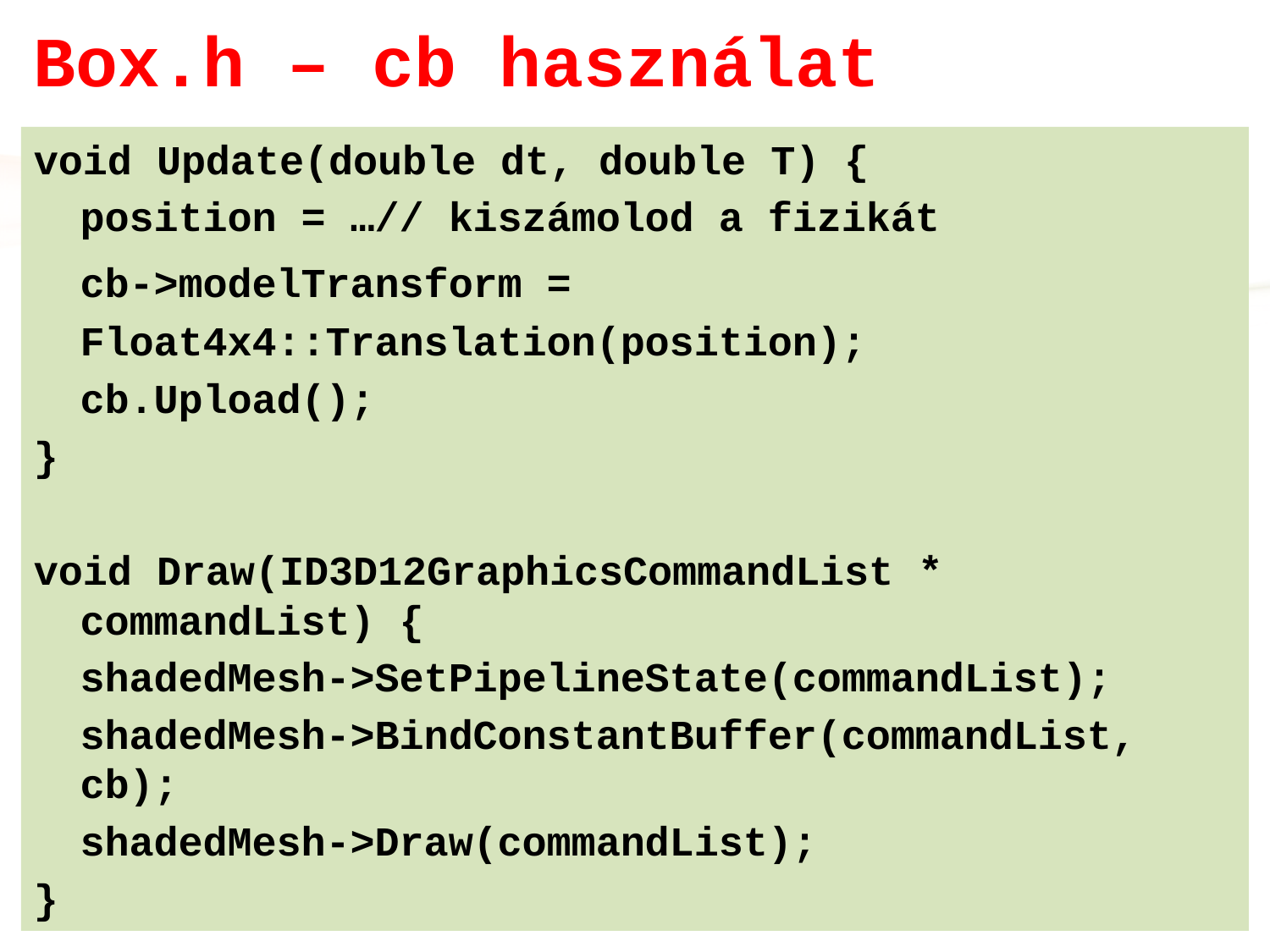

# Box.h – cb használat
void Update(double dt, double T) {
	position = …// kiszámolod a fizikát
	cb->modelTransform =
		Float4x4::Translation(position);
	cb.Upload();
}

void Draw(ID3D12GraphicsCommandList * commandList) {
	shadedMesh->SetPipelineState(commandList);
	shadedMesh->BindConstantBuffer(commandList, cb);
	shadedMesh->Draw(commandList);
}